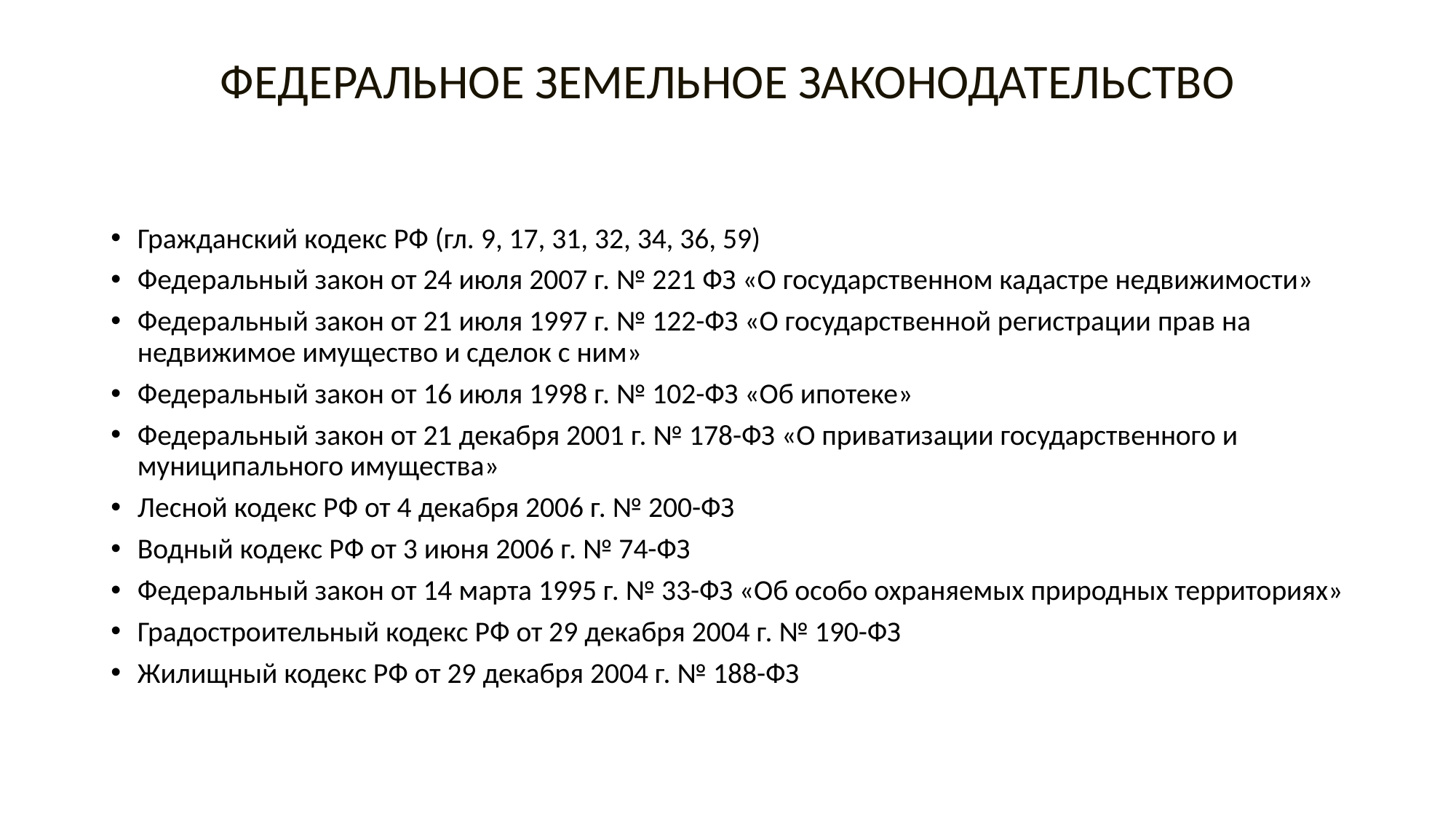

# ФЕДЕРАЛЬНОЕ ЗЕМЕЛЬНОЕ ЗАКОНОДАТЕЛЬСТВО
Гражданский кодекс РФ (гл. 9, 17, 31, 32, 34, 36, 59)
Федеральный закон от 24 июля 2007 г. № 221 ФЗ «О государственном кадастре недвижимости»
Федеральный закон от 21 июля 1997 г. № 122-ФЗ «О государственной регистрации прав на недвижимое имущество и сделок с ним»
Федеральный закон от 16 июля 1998 г. № 102-ФЗ «Об ипотеке»
Федеральный закон от 21 декабря 2001 г. № 178-ФЗ «О приватизации государственного и муниципального имущества»
Лесной кодекс РФ от 4 декабря 2006 г. № 200-ФЗ
Водный кодекс РФ от 3 июня 2006 г. № 74-ФЗ
Федеральный закон от 14 марта 1995 г. № 33-ФЗ «Об особо охраняемых природных территориях»
Градостроительный кодекс РФ от 29 декабря 2004 г. № 190-ФЗ
Жилищный кодекс РФ от 29 декабря 2004 г. № 188-ФЗ